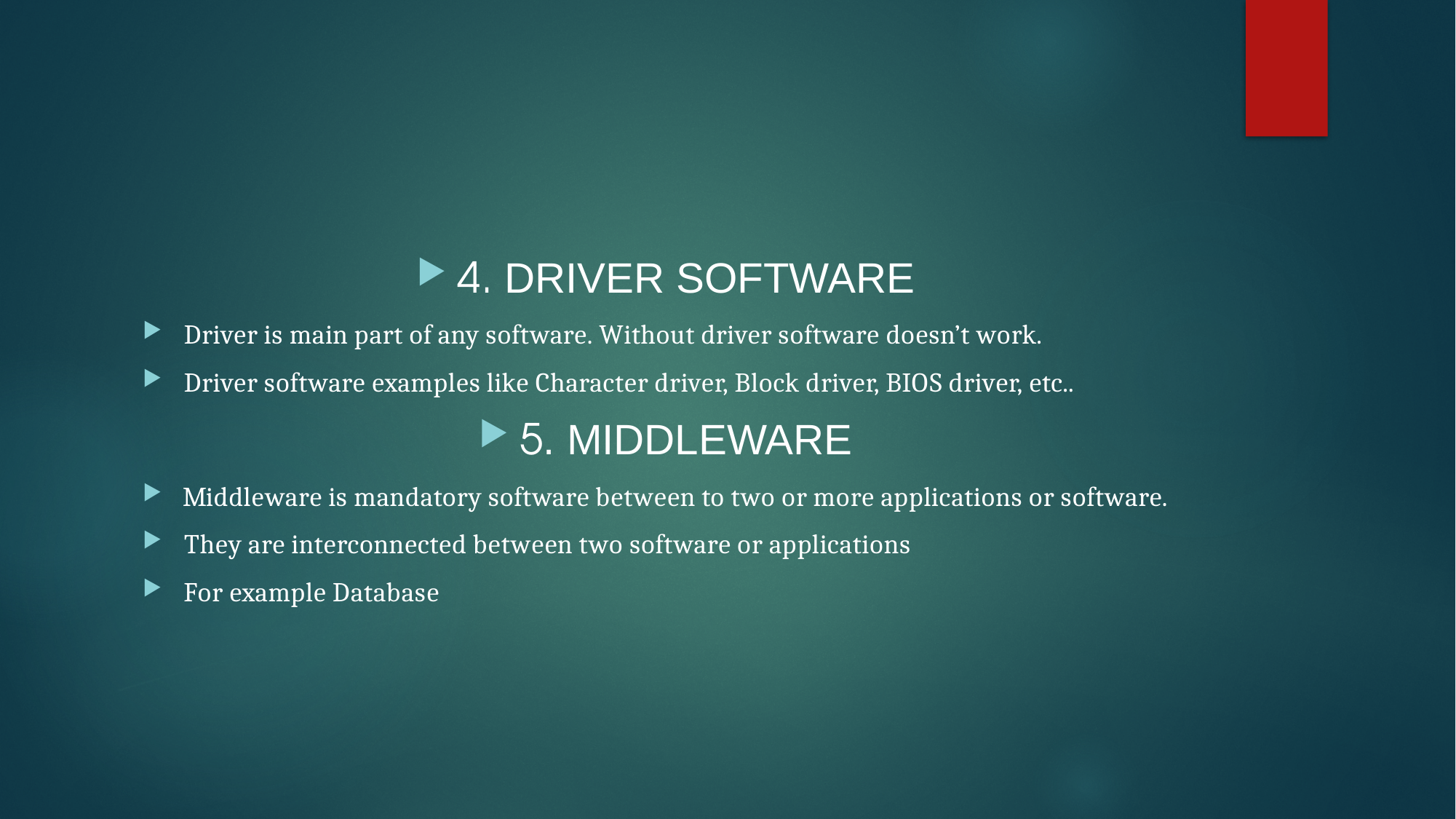

4. DRIVER SOFTWARE
Driver is main part of any software. Without driver software doesn’t work.
Driver software examples like Character driver, Block driver, BIOS driver, etc..
5. MIDDLEWARE
Middleware is mandatory software between to two or more applications or software.
They are interconnected between two software or applications
For example Database